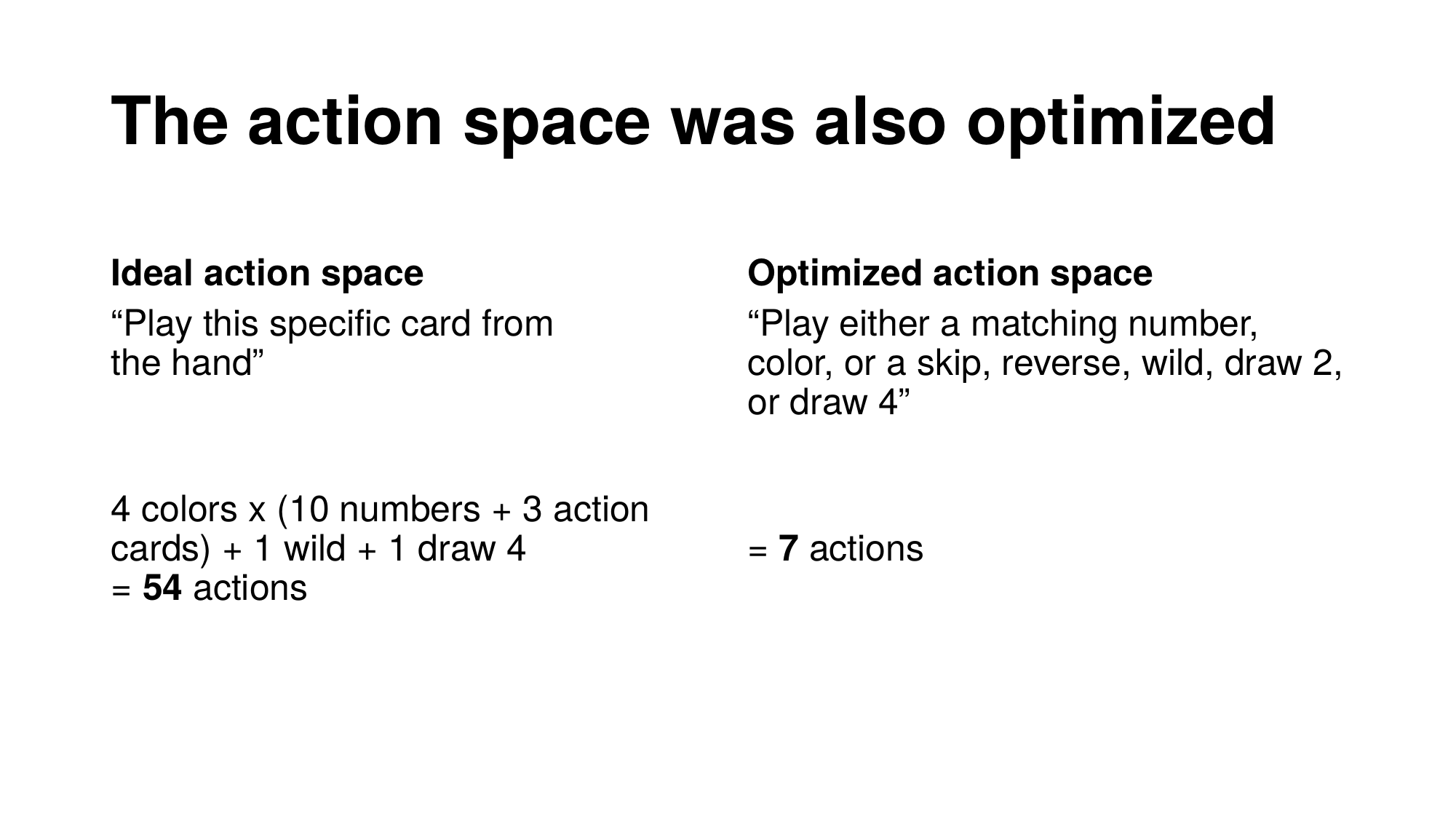

# The action space was also optimized
Ideal action space
Optimized action space
“Play this specific card from
the hand”
“Play either a matching number, color, or a skip, reverse, wild, draw 2, or draw 4”
4 colors x (10 numbers + 3 action cards) + 1 wild + 1 draw 4
= 54 actions
= 7 actions